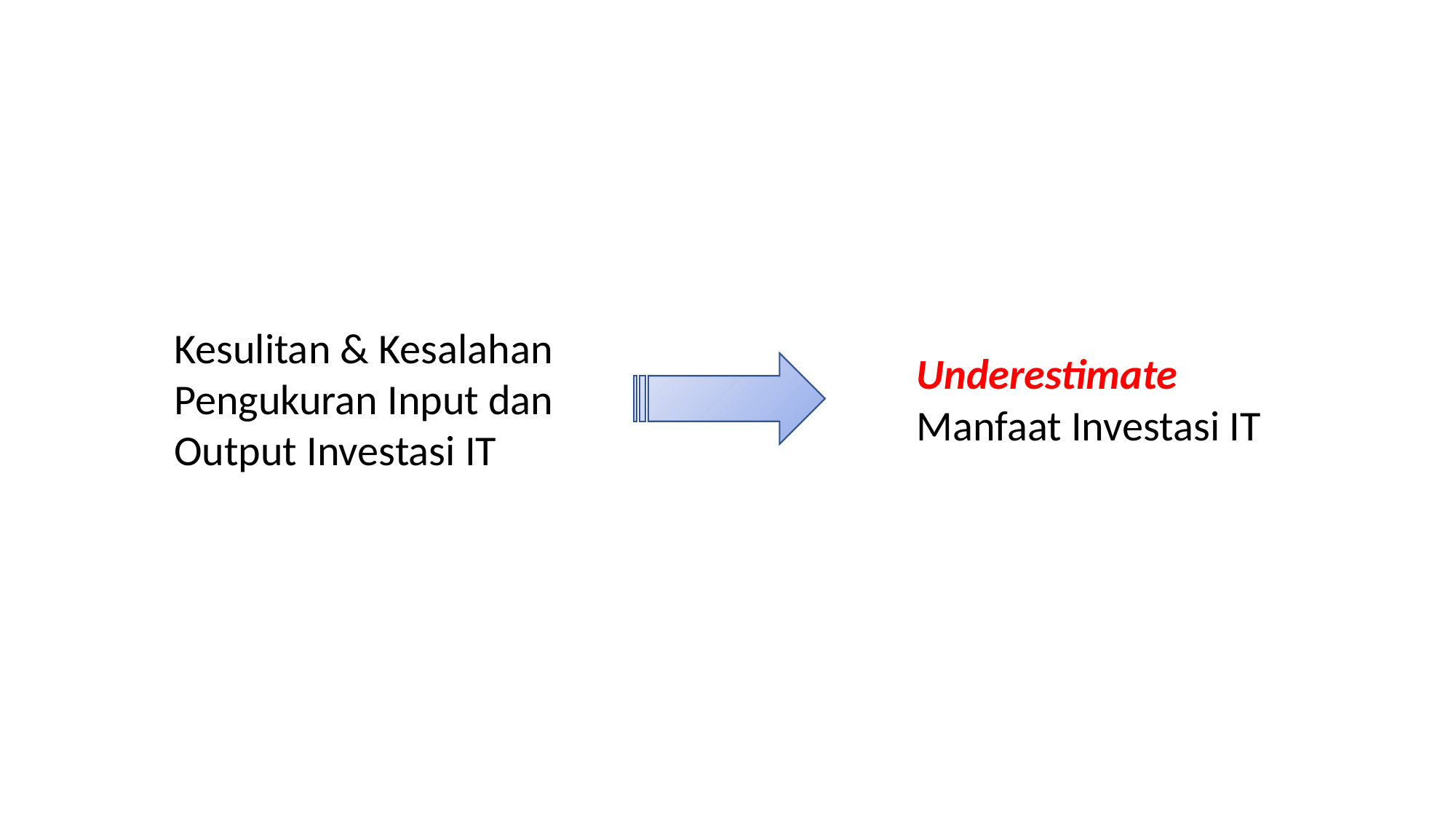

Kesulitan & Kesalahan
Pengukuran Input dan
Output Investasi IT
Underestimate
Manfaat Investasi IT